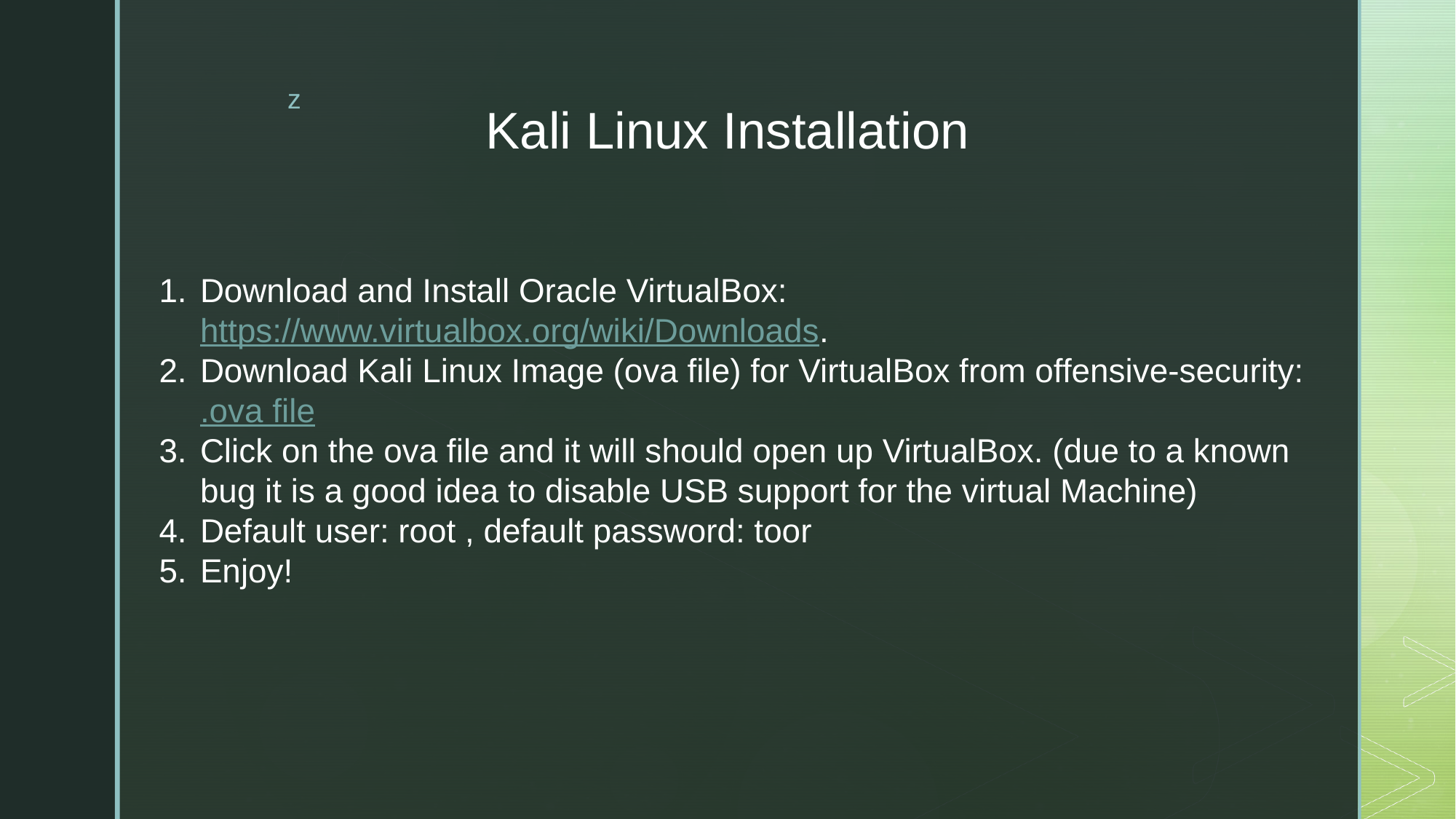

# Kali Linux Installation
Download and Install Oracle VirtualBox: https://www.virtualbox.org/wiki/Downloads.
Download Kali Linux Image (ova file) for VirtualBox from offensive-security: .ova file
Click on the ova file and it will should open up VirtualBox. (due to a known bug it is a good idea to disable USB support for the virtual Machine)
Default user: root , default password: toor
Enjoy!